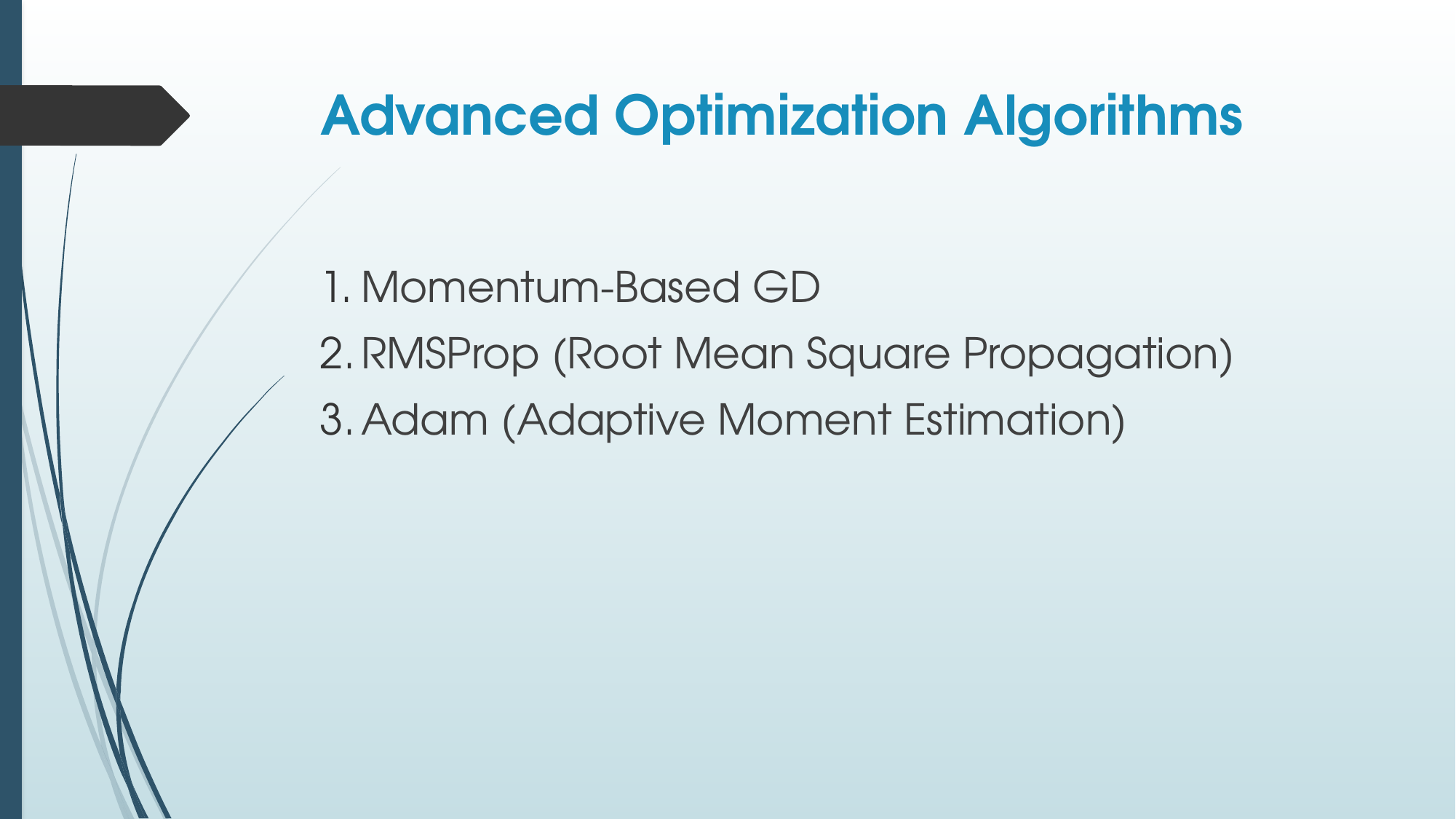

# Advanced Optimization Algorithms
Momentum-Based GD
RMSProp (Root Mean Square Propagation)
Adam (Adaptive Moment Estimation)